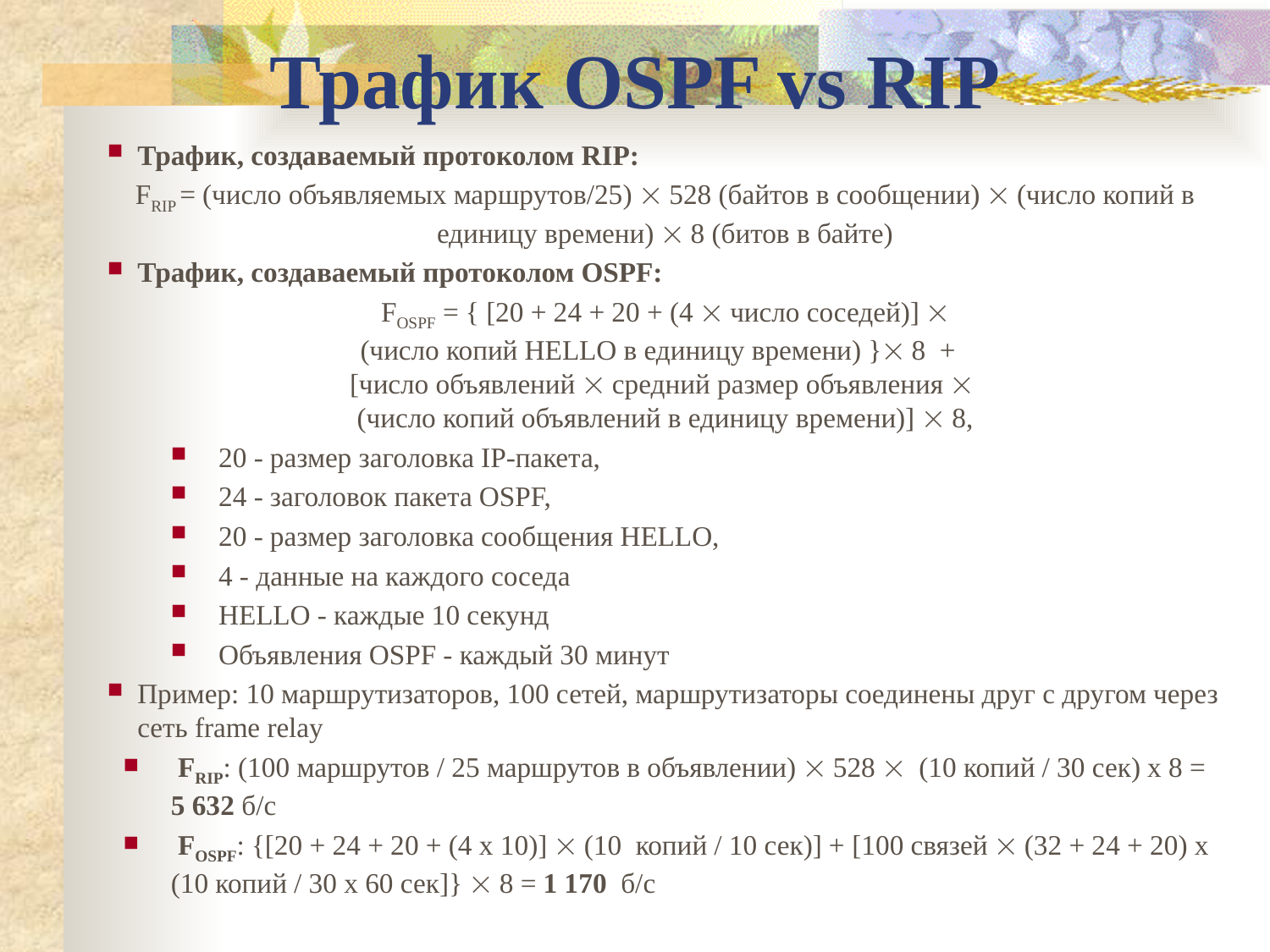

Трафик OSPF vs RIP

Трафик, создаваемый протоколом RIP:
FRIP = (число объявляемых маршрутов/25) × 528 (байтов в сообщении) × (число копий в единицу времени) × 8 (битов в байте)
Трафик, создаваемый протоколом OSPF:
 FOSPF = { [20 + 24 + 20 + (4 × число соседей)] ×
(число копий HELLO в единицу времени) }× 8  +
[число объявлений × средний размер объявления ×
(число копий объявлений в единицу времени)] × 8,
20 - размер заголовка IP-пакета,
24 - заголовок пакета OSPF,
20 - размер заголовка сообщения HELLO,
4 - данные на каждого соседа
HELLO - каждые 10 секунд
Объявления OSPF - каждый 30 минут
Пример: 10 маршрутизаторов, 100 сетей, маршрутизаторы соединены друг с другом через сеть frame relay
 FRIP: (100 маршрутов / 25 маршрутов в объявлении) × 528 ×  (10 копий / 30 сек) x 8 = 5 632 б/с
 FOSPF: {[20 + 24 + 20 + (4 x 10)] × (10  копий / 10 сек)] + [100 связей × (32 + 24 + 20) x (10 копий / 30 x 60 сек]} × 8 = 1 170  б/с